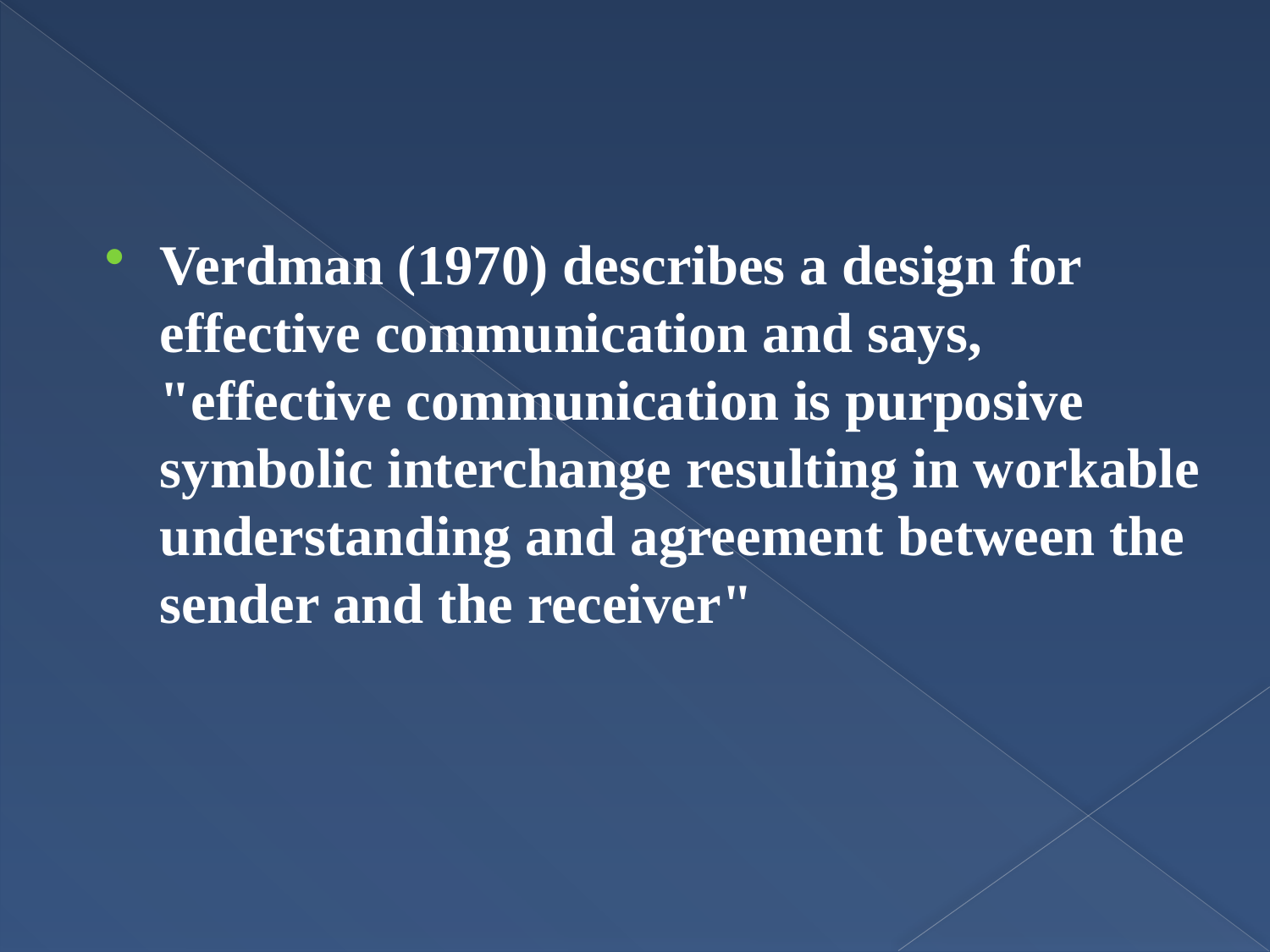

#
Verdman (1970) describes a design for effective communication and says, "effective communication is purposive symbolic interchange resulting in workable understanding and agreement between the sender and the receiver"